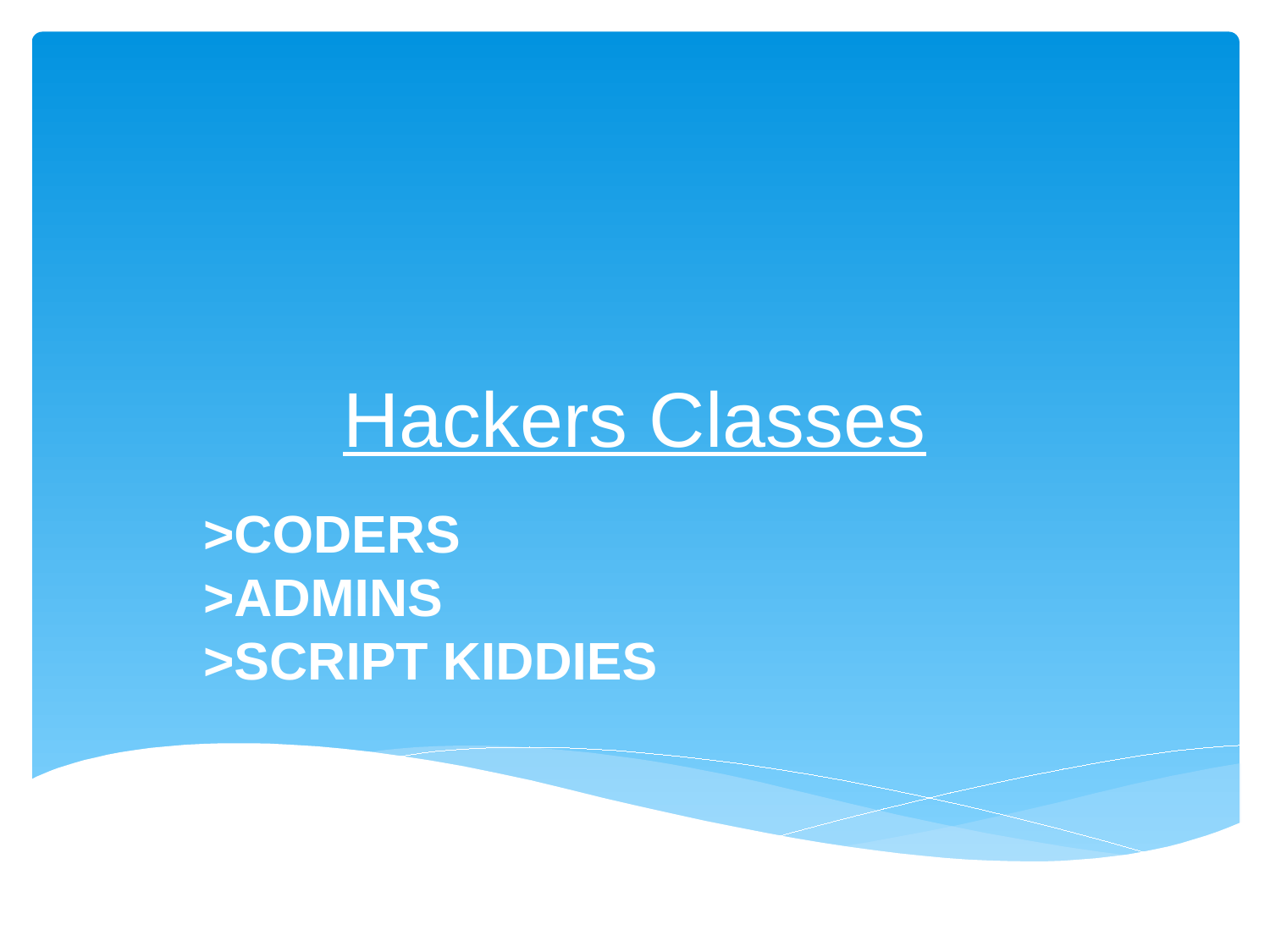

# Hackers Classes
>CODERS
>ADMINS
>SCRIPT KIDDIES